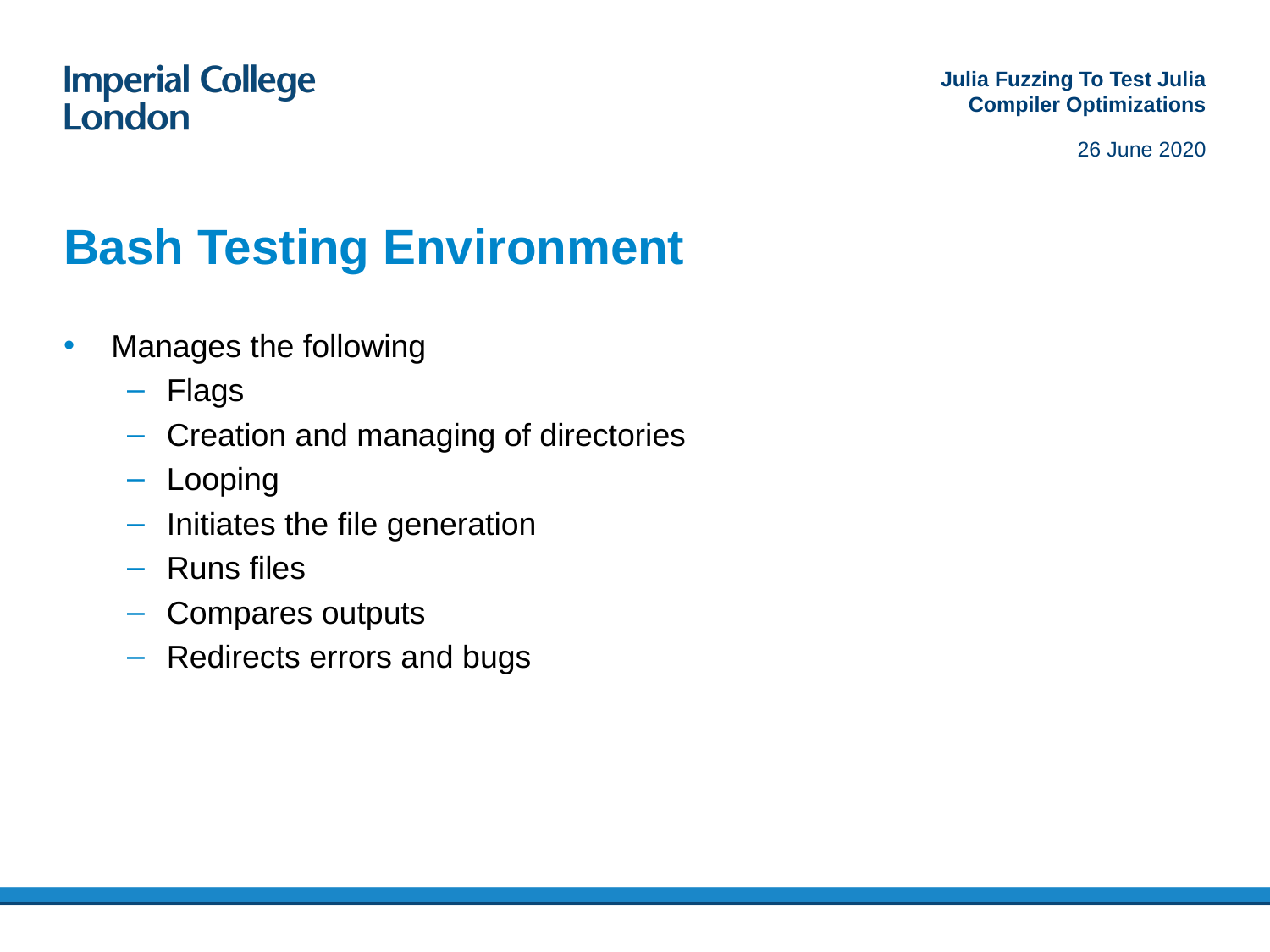

Julia Fuzzing To Test Julia Compiler Optimizations
26 June 2020
# Bash Testing Environment
Manages the following
Flags
Creation and managing of directories
Looping
Initiates the file generation
Runs files
Compares outputs
Redirects errors and bugs